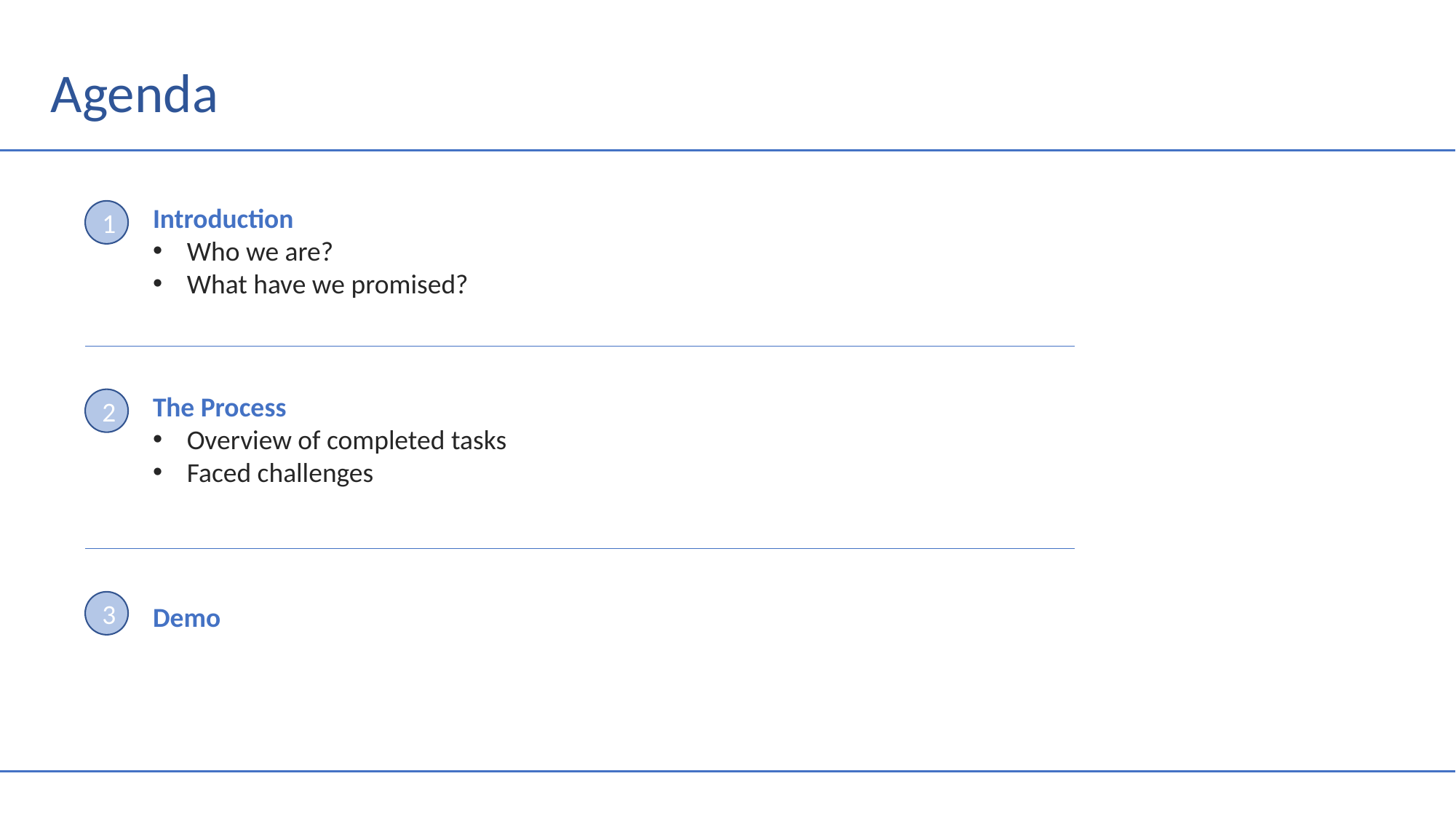

# Agenda
Introduction
Who we are?
What have we promised?
1
The Process
Overview of completed tasks
Faced challenges

2
Demo
3